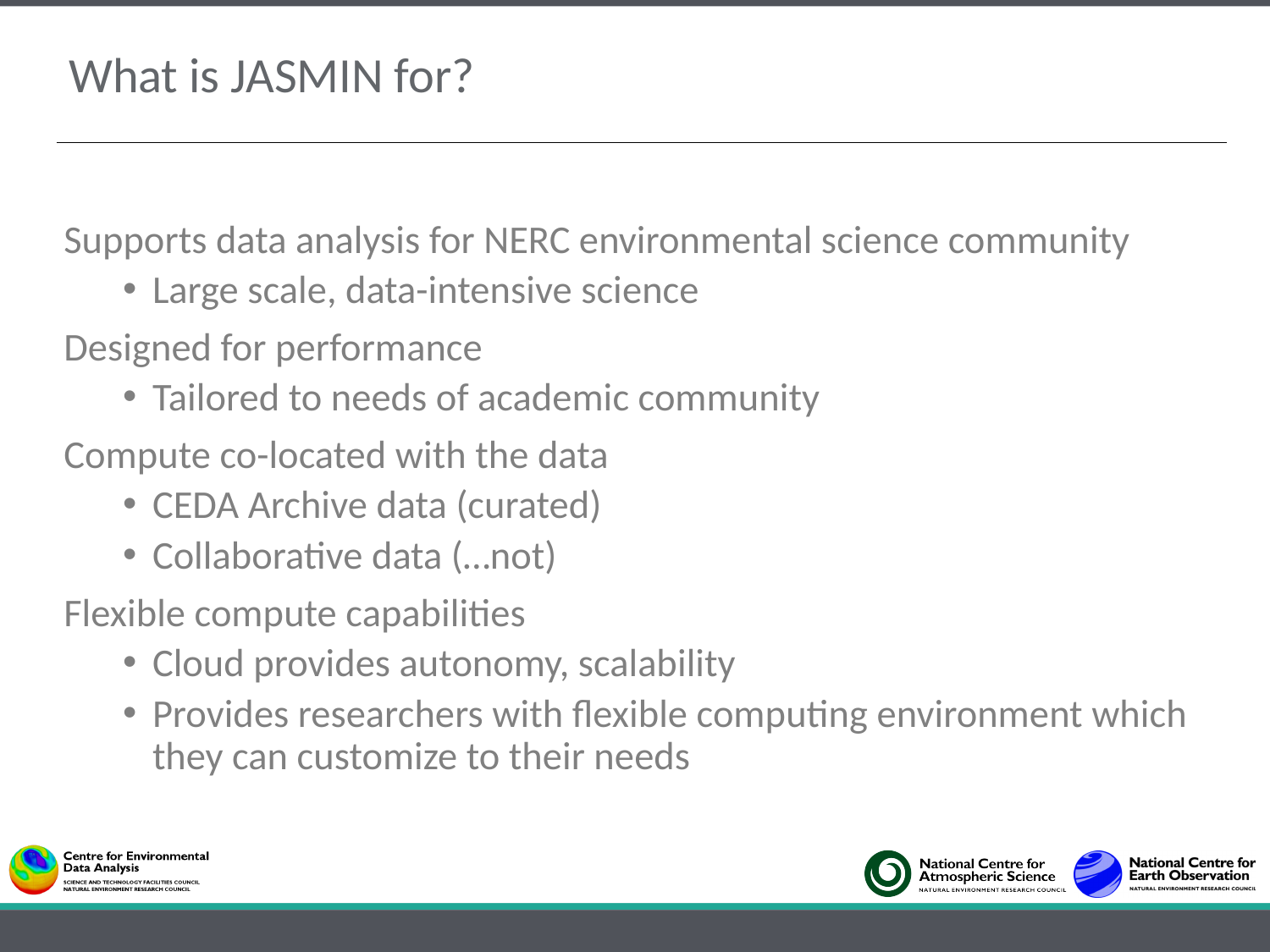

# What is JASMIN for?
Supports data analysis for NERC environmental science community
Large scale, data-intensive science
Designed for performance
Tailored to needs of academic community
Compute co-located with the data
CEDA Archive data (curated)
Collaborative data (…not)
Flexible compute capabilities
Cloud provides autonomy, scalability
Provides researchers with flexible computing environment which they can customize to their needs